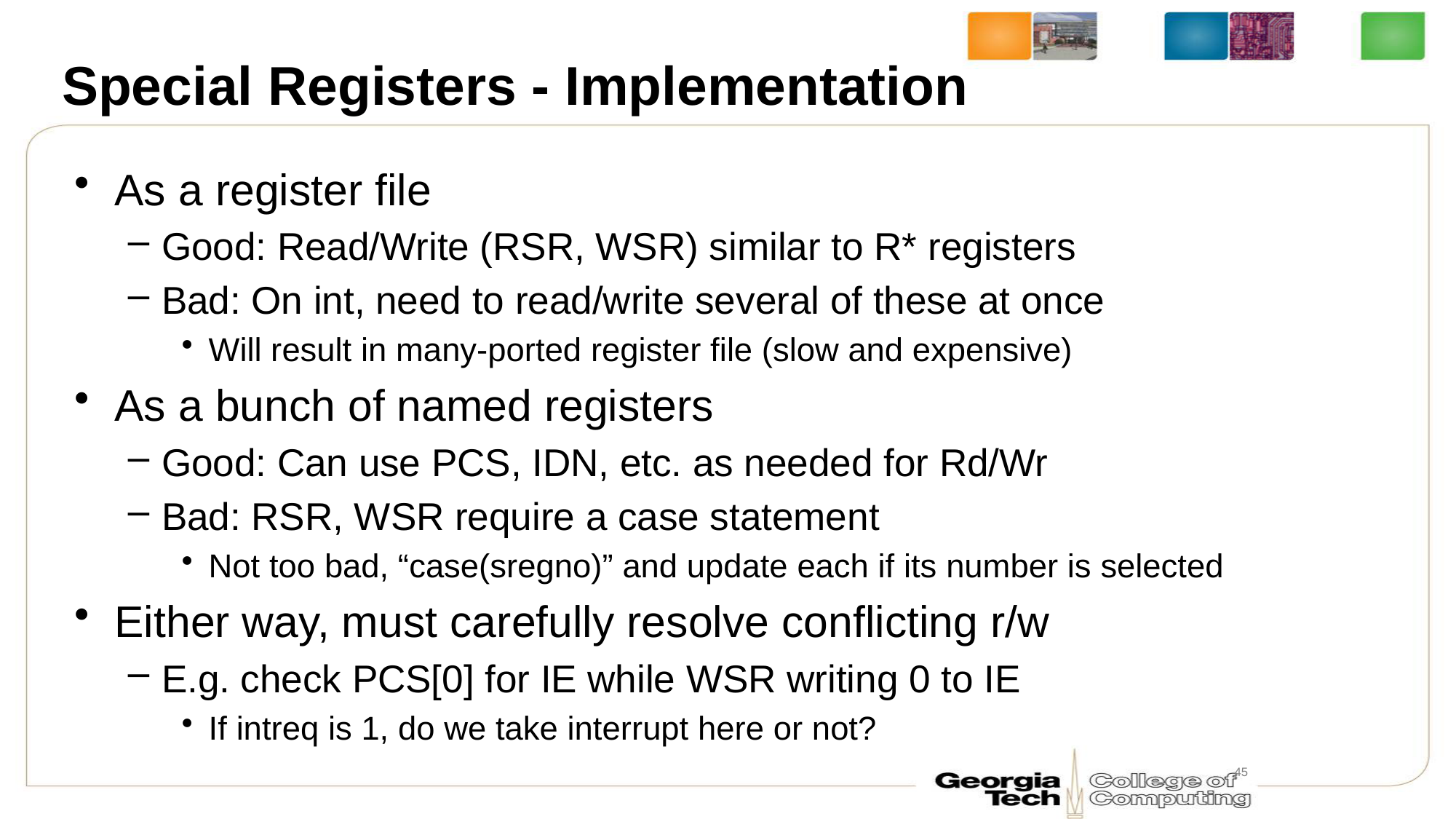

# Special Registers - Implementation
As a register file
Good: Read/Write (RSR, WSR) similar to R* registers
Bad: On int, need to read/write several of these at once
Will result in many-ported register file (slow and expensive)
As a bunch of named registers
Good: Can use PCS, IDN, etc. as needed for Rd/Wr
Bad: RSR, WSR require a case statement
Not too bad, “case(sregno)” and update each if its number is selected
Either way, must carefully resolve conflicting r/w
E.g. check PCS[0] for IE while WSR writing 0 to IE
If intreq is 1, do we take interrupt here or not?
45